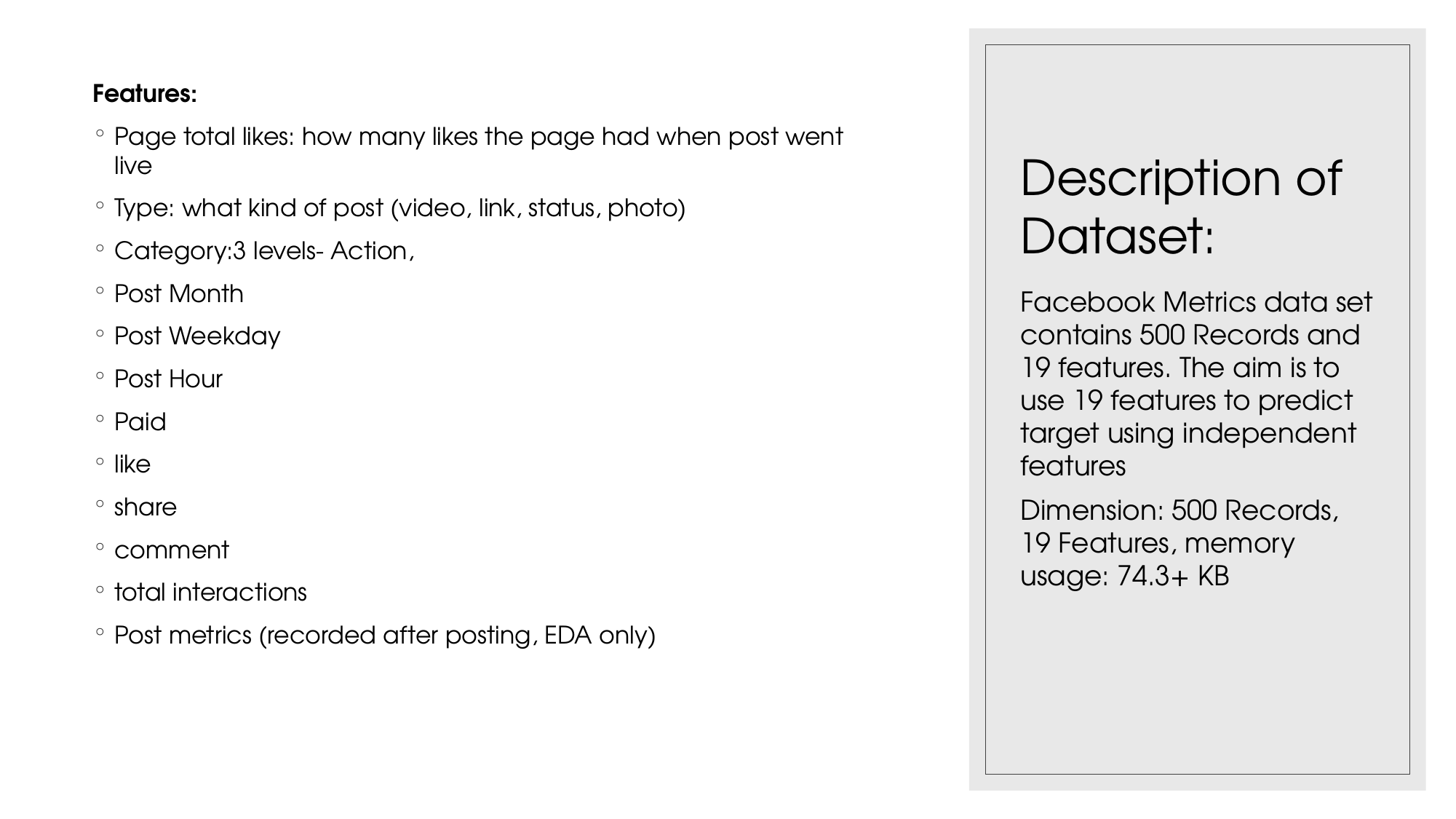

# Description of Dataset:
Features:
Page total likes: how many likes the page had when post went live
Type: what kind of post (video, link, status, photo)
Category:3 levels- Action,
Post Month
Post Weekday
Post Hour
Paid
like
share
comment
total interactions
Post metrics (recorded after posting, EDA only)

Facebook Metrics data set contains 500 Records and 19 features. The aim is to use 19 features to predict target using independent features
Dimension: 500 Records, 19 Features, memory usage: 74.3+ KB